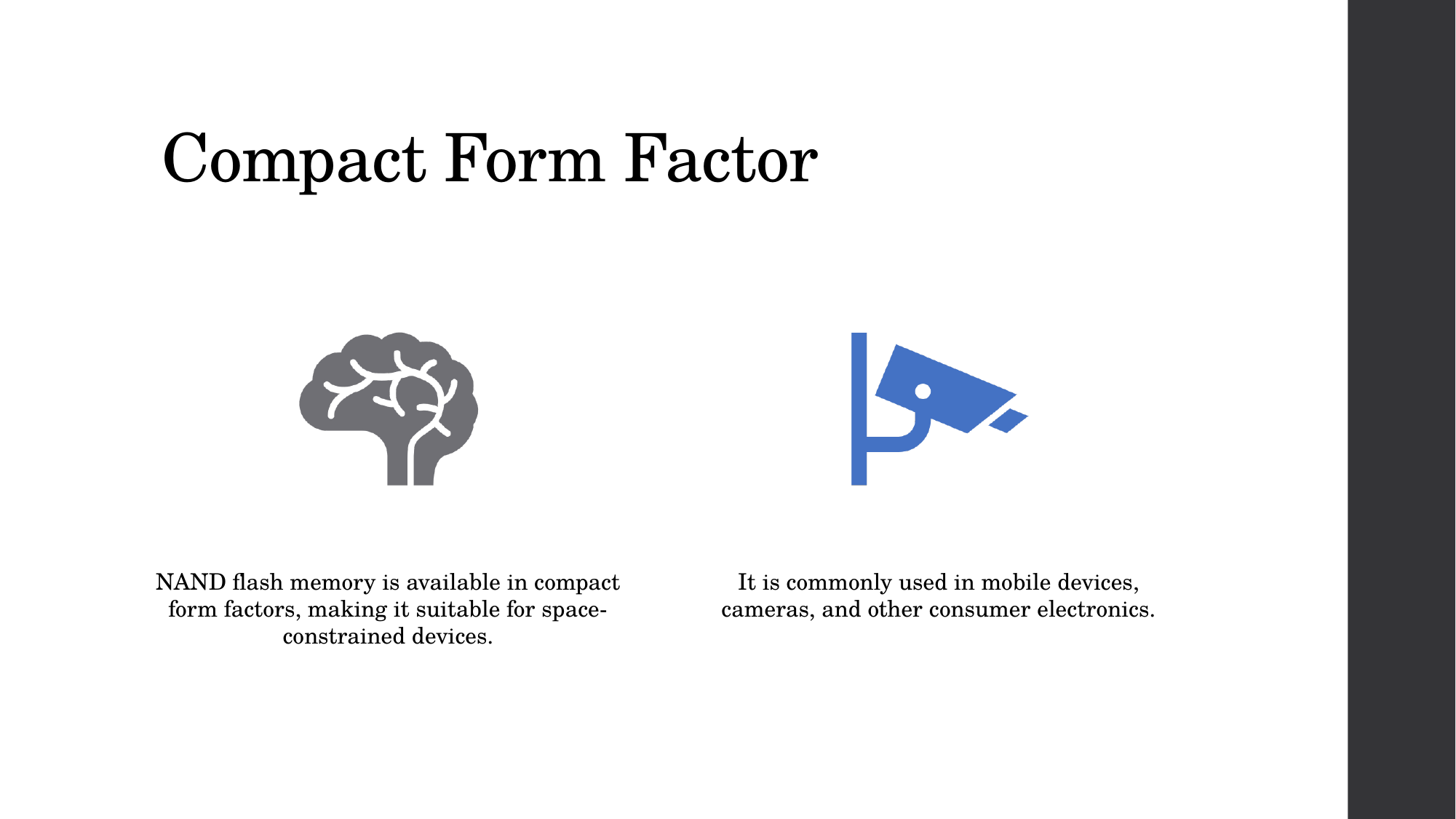

# Compact Form Factor
NAND flash memory is available in compact form factors, making it suitable for space-constrained devices.
It is commonly used in mobile devices, cameras, and other consumer electronics.